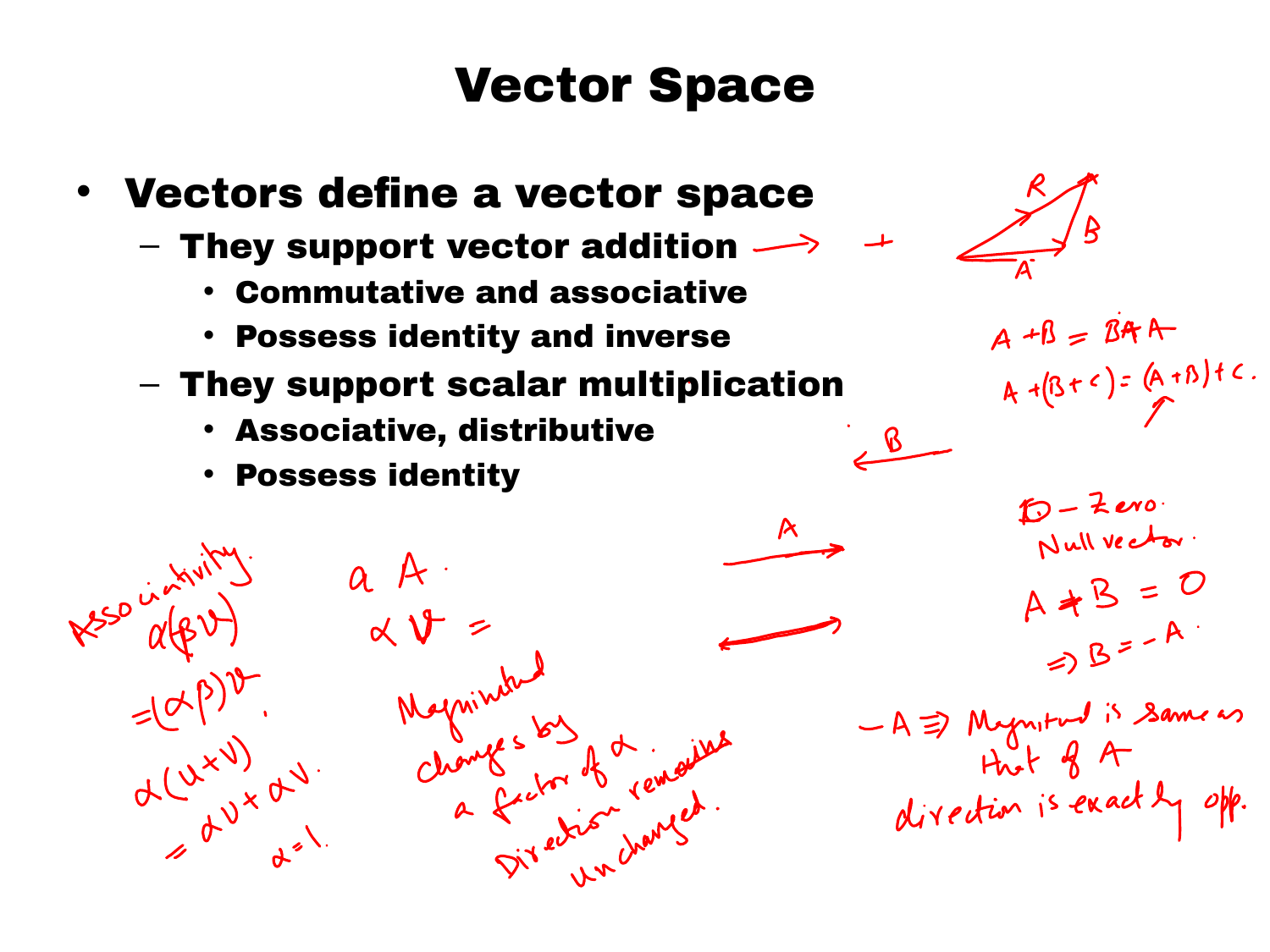

# Vector Space
Vectors define a vector space
They support vector addition
Commutative and associative
Possess identity and inverse
They support scalar multiplication
Associative, distributive
Possess identity